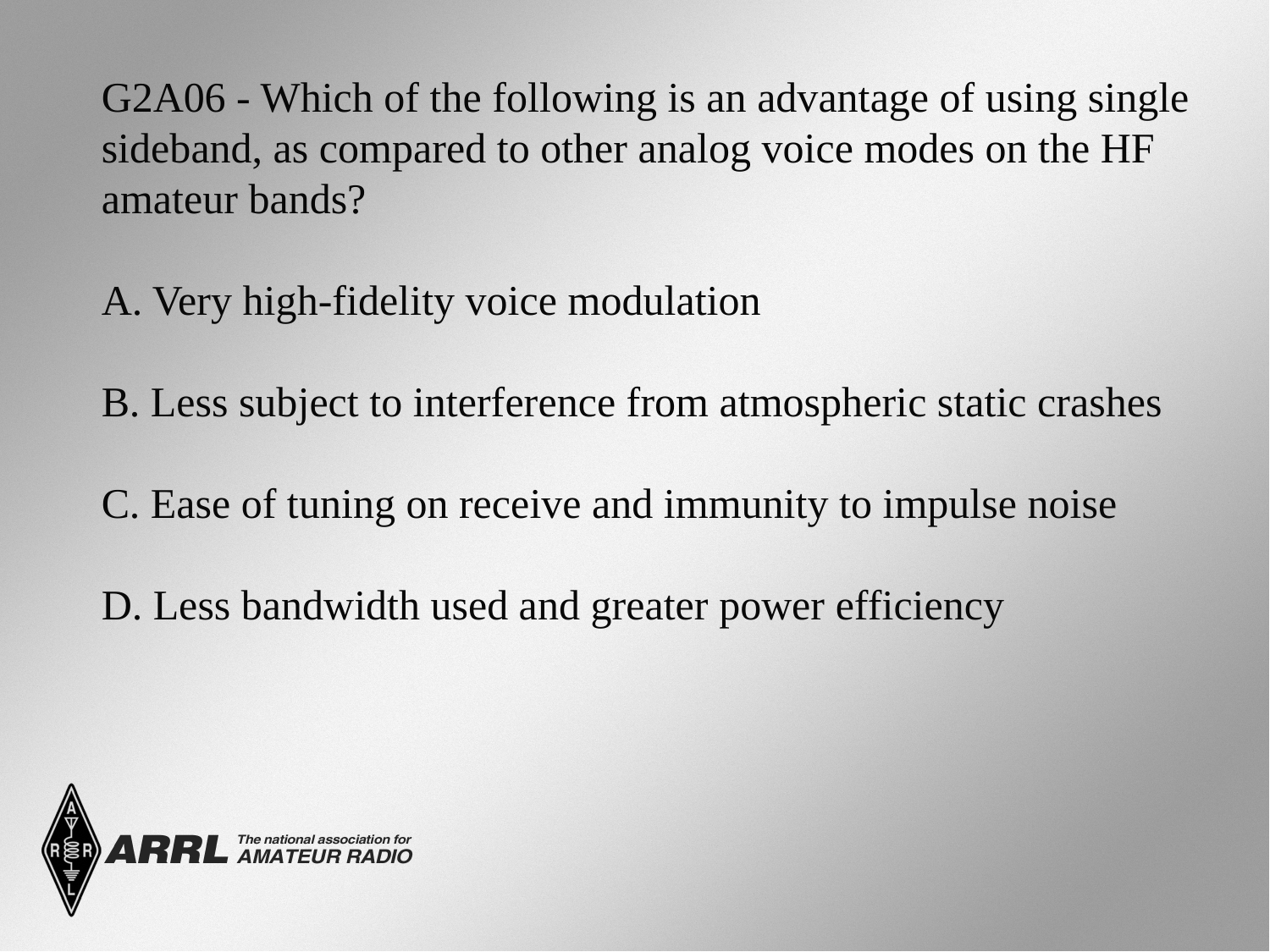

G2A06 - Which of the following is an advantage of using single sideband, as compared to other analog voice modes on the HF amateur bands?

A. Very high-fidelity voice modulation

B. Less subject to interference from atmospheric static crashes

C. Ease of tuning on receive and immunity to impulse noise

D. Less bandwidth used and greater power efficiency